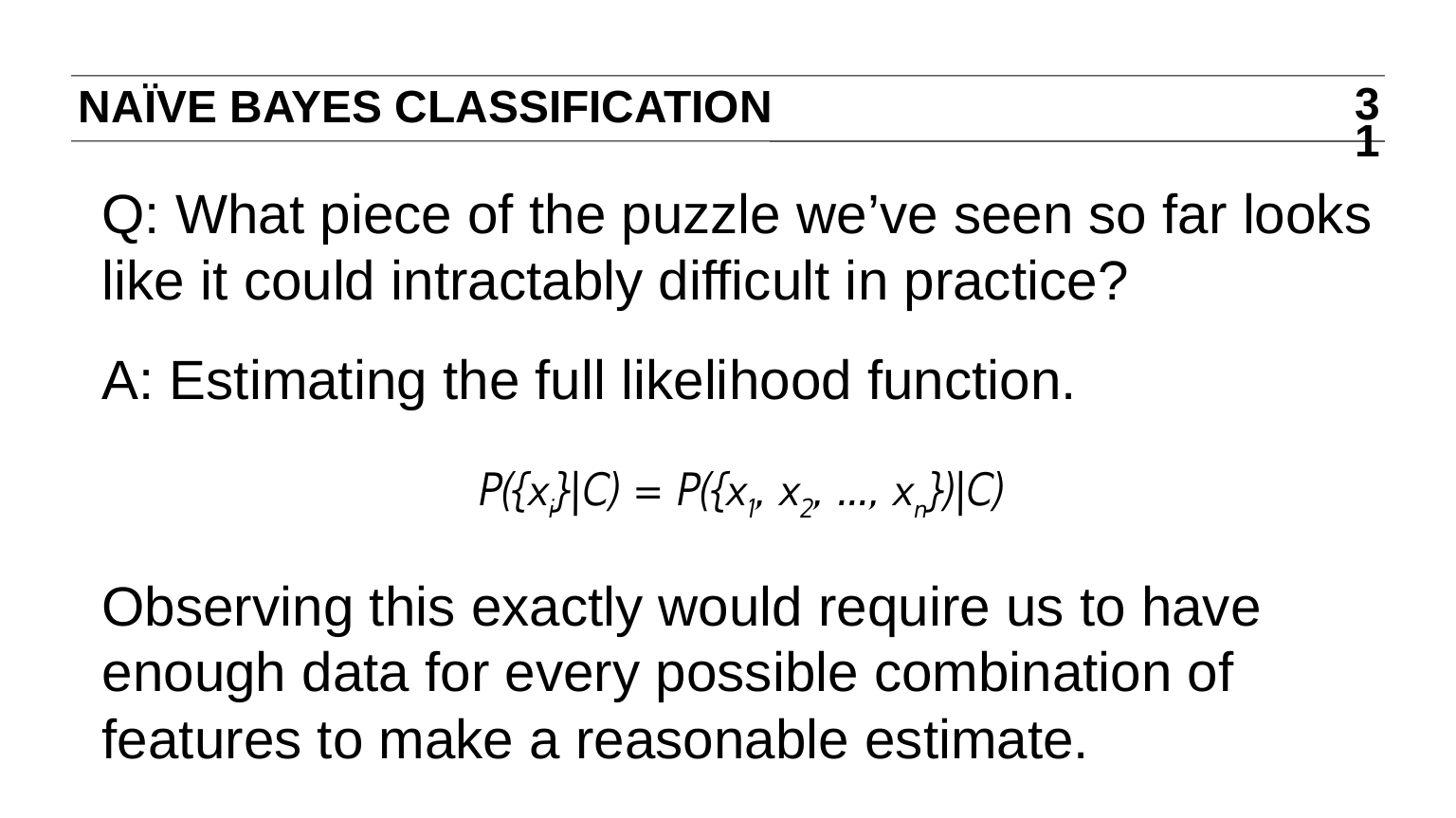

Naïve bayes classification
31
Q: What piece of the puzzle we’ve seen so far looks like it could intractably difficult in practice?

A: Estimating the full likelihood function.

P({xi}|C) = P({x1, x2, …, xn})|C)

Observing this exactly would require us to have enough data for every possible combination of features to make a reasonable estimate.